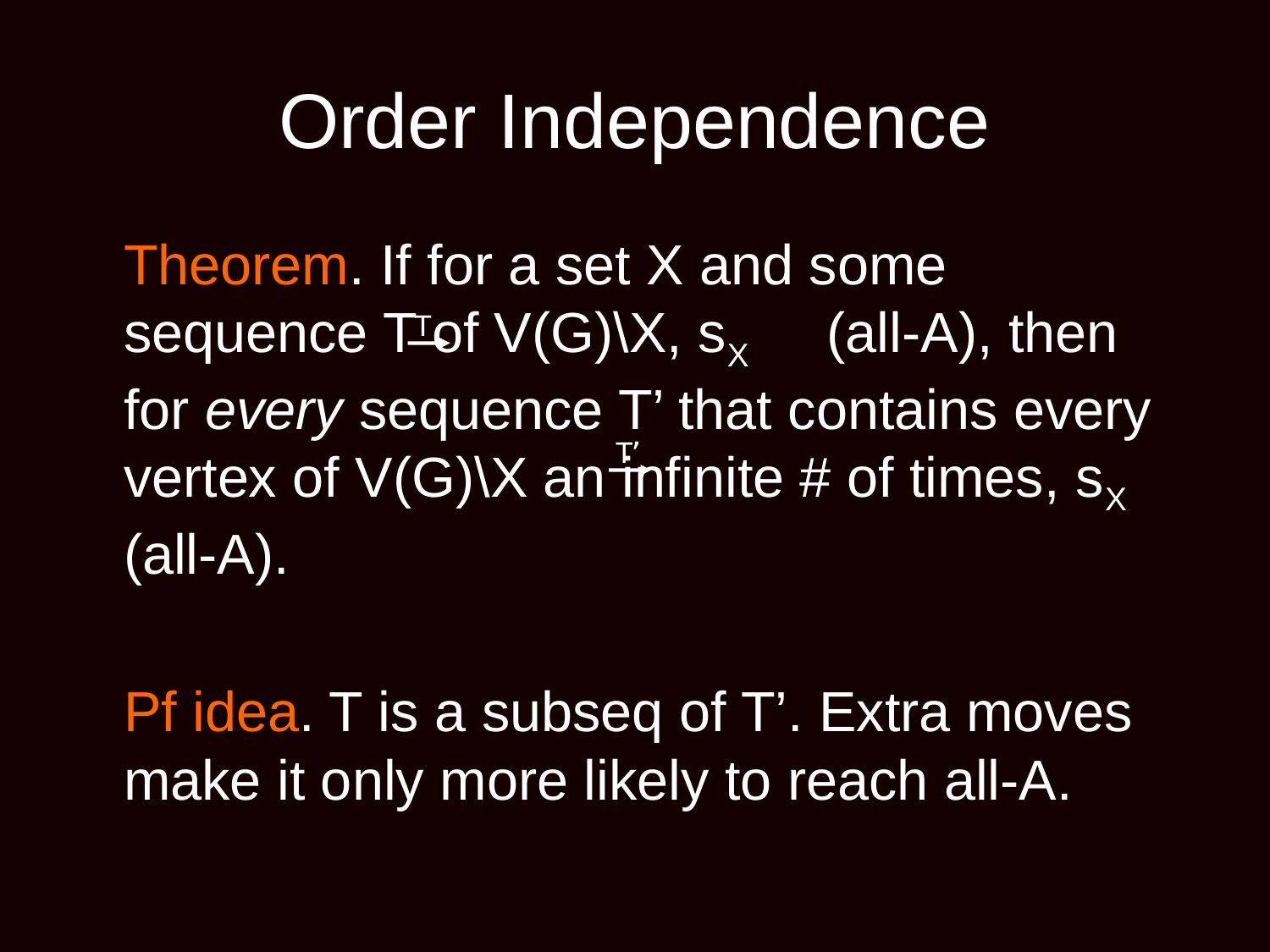

# Order Independence
	Theorem. If for a set X and some sequence T of V(G)\X, sX     (all-A), then for every sequence T’ that contains every vertex of V(G)\X an infinite # of times, sX    (all-A).

	Pf idea. T is a subseq of T’. Extra moves make it only more likely to reach all-A.
T

T’